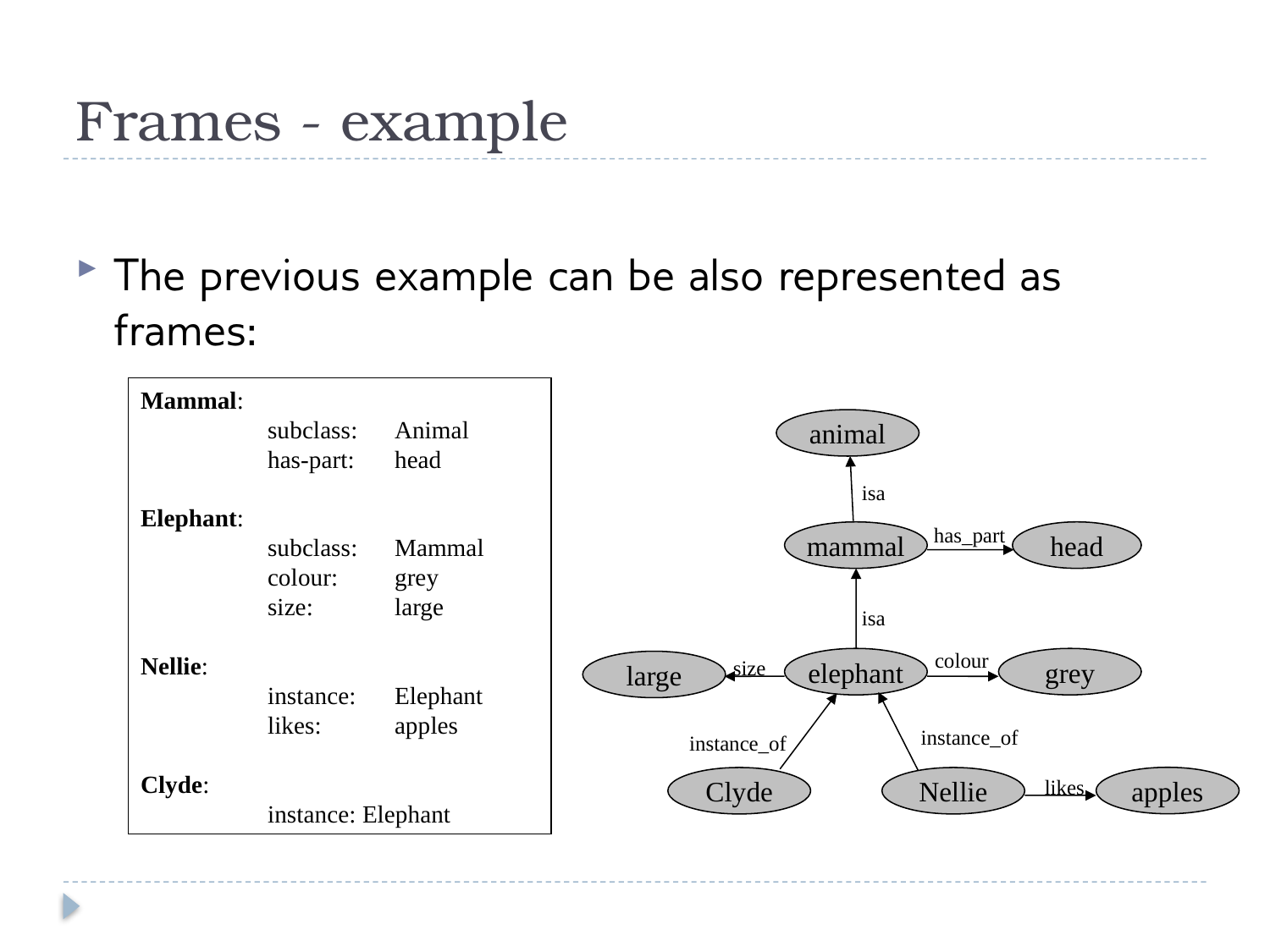

# Frames - example
The previous example can be also represented as frames:
Mammal:
	subclass:	Animal
	has-part:	head

Elephant:
	subclass:	Mammal
	colour:	grey
	size:	large

Nellie:
	instance: 	Elephant
	likes:	apples

Clyde:
	instance: Elephant
animal

isa
has_part
mammal
head

isa
colour
size
elephant
grey
large

instance_of
instance_of
likes
apples
Clyde
Nellie